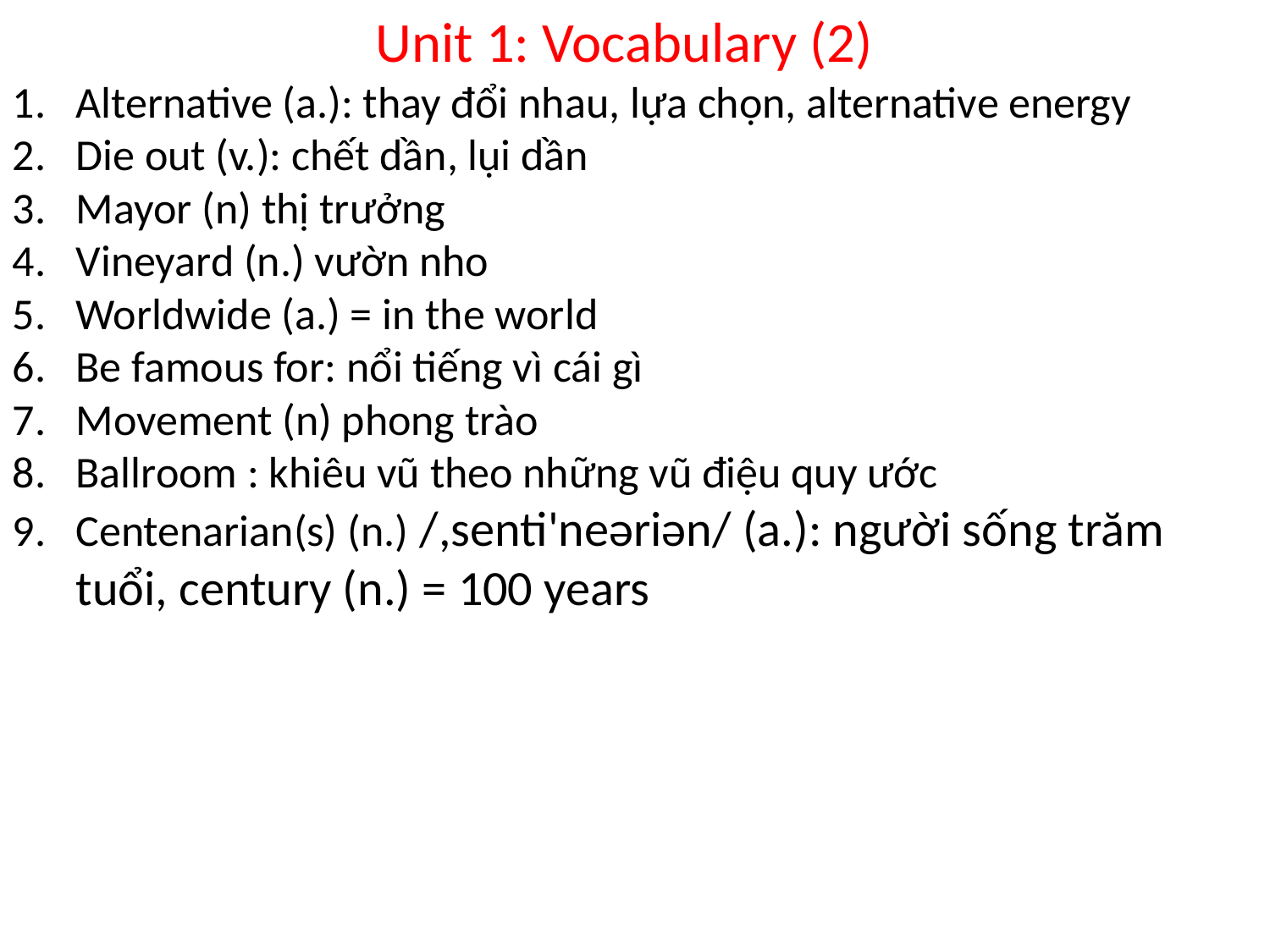

Unit 1: Vocabulary (2)
Alternative (a.): thay đổi nhau, lựa chọn, alternative energy
Die out (v.): chết dần, lụi dần
Mayor (n) thị trưởng
Vineyard (n.) vườn nho
Worldwide (a.) = in the world
Be famous for: nổi tiếng vì cái gì
Movement (n) phong trào
Ballroom : khiêu vũ theo những vũ điệu quy ước
Centenarian(s) (n.) /,senti'neəriən/ (a.): người sống trăm tuổi, century (n.) = 100 years